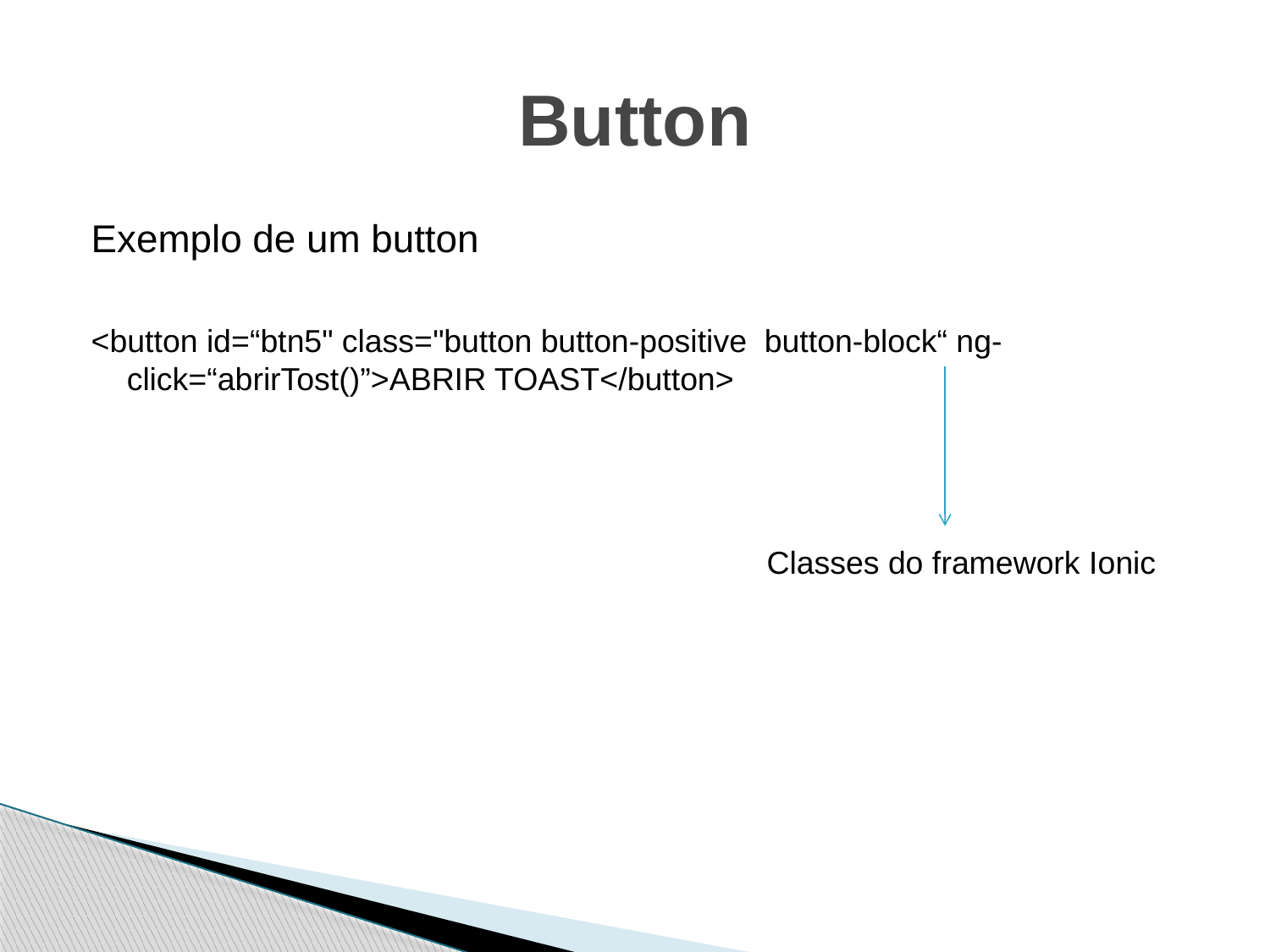

# Button
Exemplo de um button

<button id=“btn5" class="button button-positive  button-block“ ng-click=“abrirTost()”>ABRIR TOAST</button>

Classes do framework Ionic